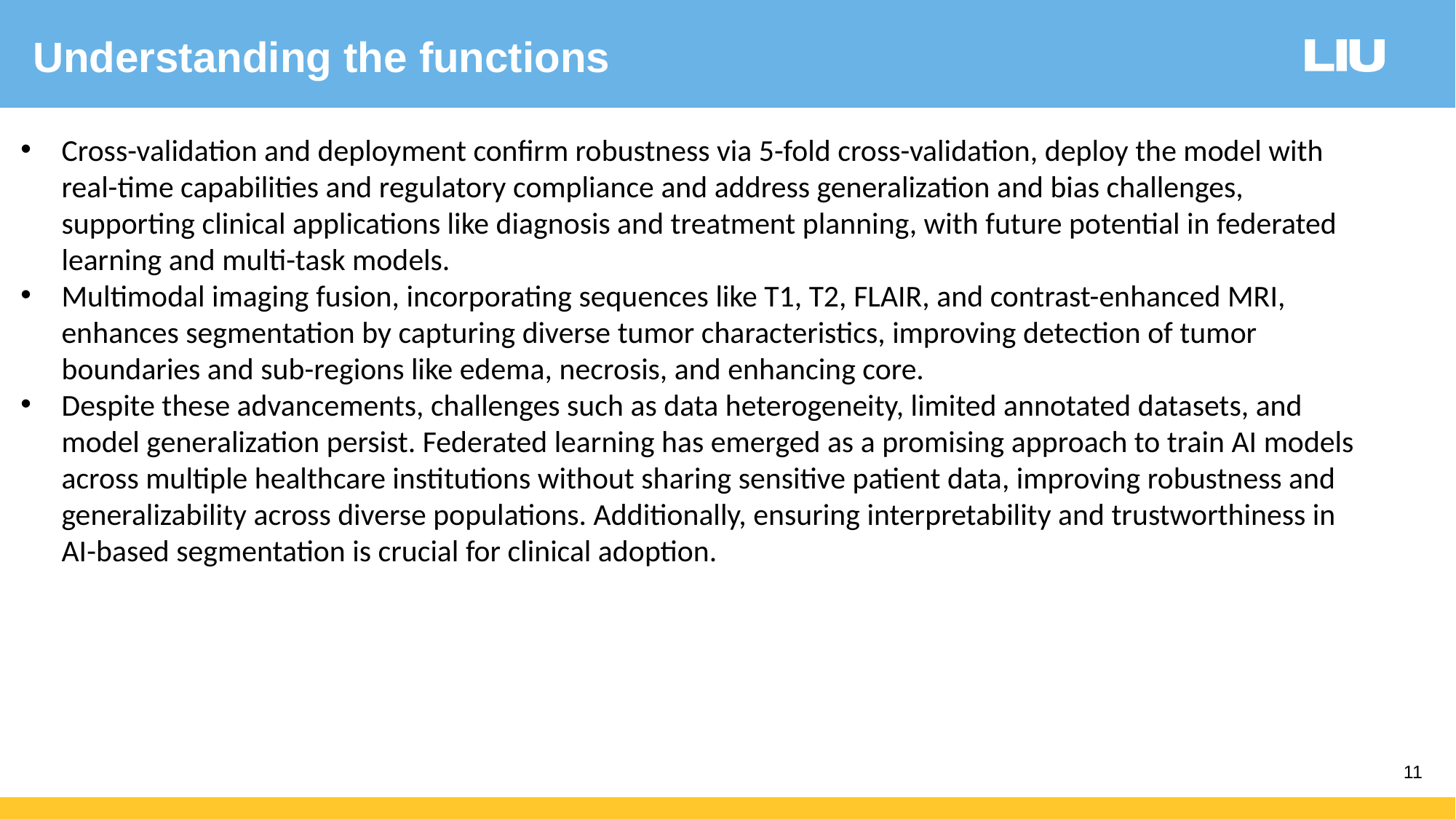

Understanding the functions

Cross-validation and deployment confirm robustness via 5-fold cross-validation, deploy the model with real-time capabilities and regulatory compliance and address generalization and bias challenges, supporting clinical applications like diagnosis and treatment planning, with future potential in federated learning and multi-task models.
Multimodal imaging fusion, incorporating sequences like T1, T2, FLAIR, and contrast-enhanced MRI, enhances segmentation by capturing diverse tumor characteristics, improving detection of tumor boundaries and sub-regions like edema, necrosis, and enhancing core.
Despite these advancements, challenges such as data heterogeneity, limited annotated datasets, and model generalization persist. Federated learning has emerged as a promising approach to train AI models across multiple healthcare institutions without sharing sensitive patient data, improving robustness and generalizability across diverse populations. Additionally, ensuring interpretability and trustworthiness in AI-based segmentation is crucial for clinical adoption.

11